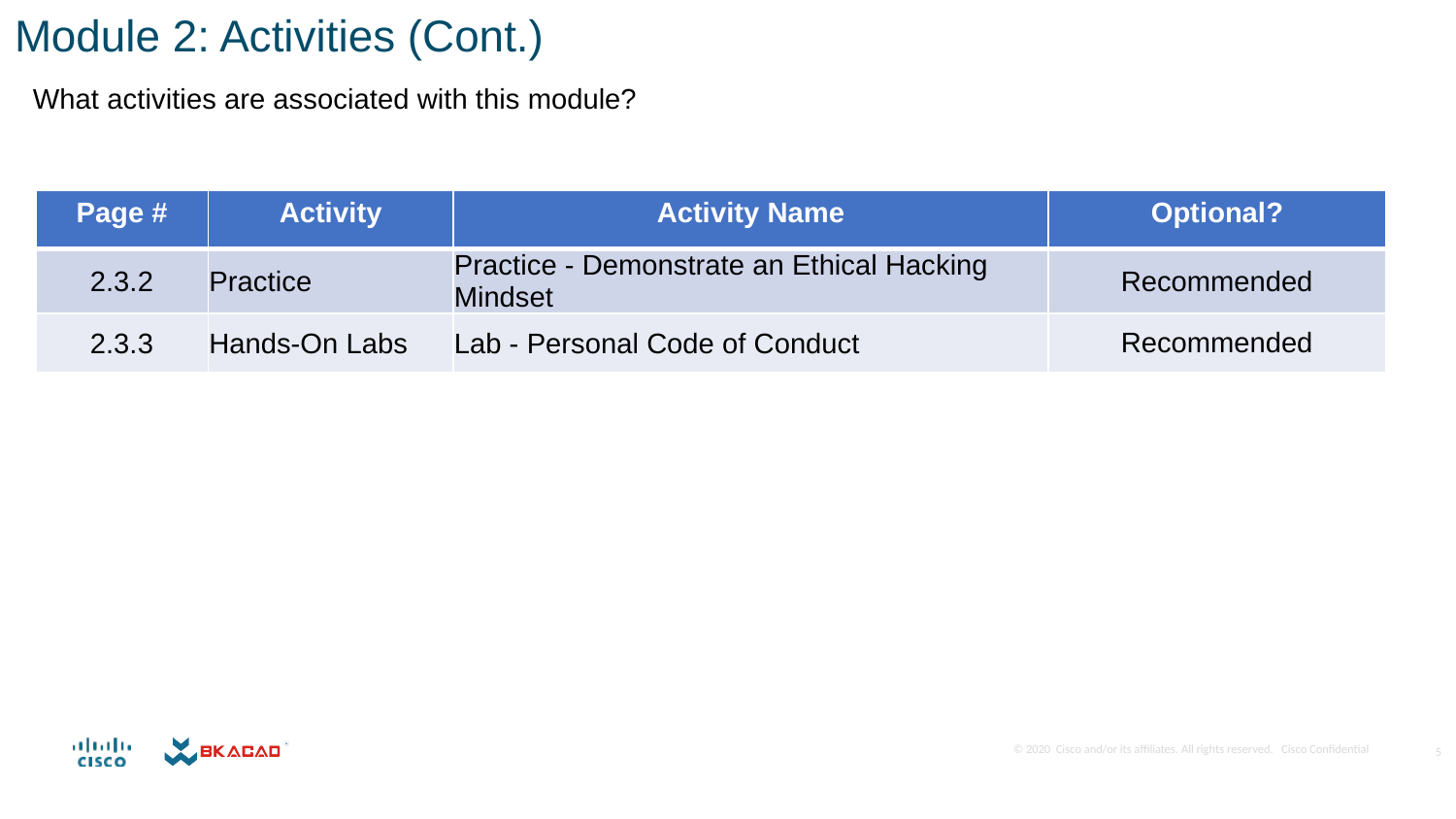

Module 2: Activities (Cont.)
What activities are associated with this module?
| Page # | Activity | Activity Name | Optional? |
| --- | --- | --- | --- |
| 2.3.2 | Practice | Practice - Demonstrate an Ethical Hacking Mindset | Recommended |
| 2.3.3 | Hands-On Labs | Lab - Personal Code of Conduct | Recommended |
5